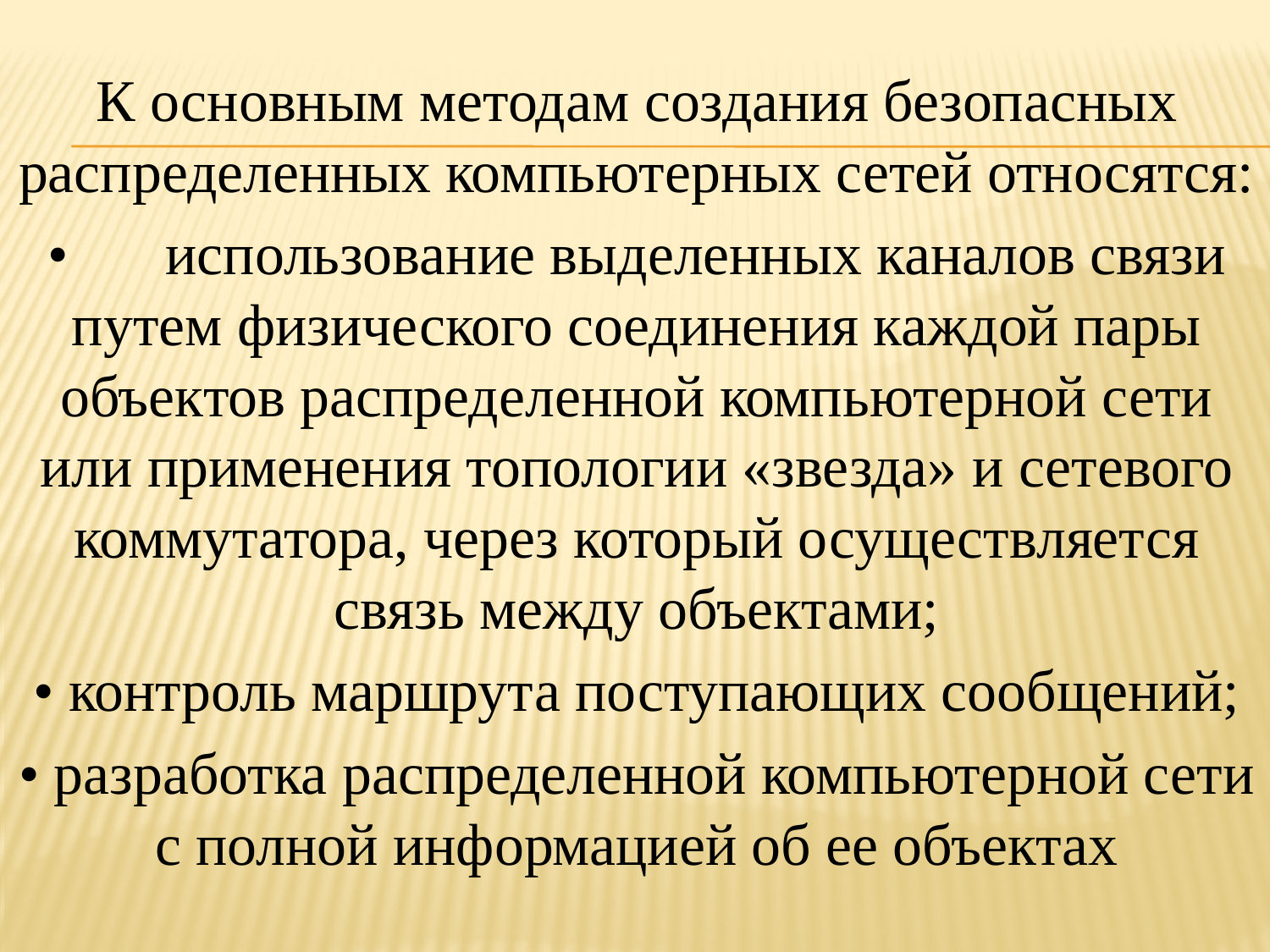

К основным методам создания безопасных распределенных компьютерных сетей относятся:
•	использование выделенных каналов связи путем физического соединения каждой пары объектов распределенной компьютерной сети или применения топологии «звезда» и сетевого коммутатора, через который осуществляется связь между объектами;
• контроль маршрута поступающих сообщений;
• разработка распределенной компьютерной сети с полной информацией об ее объектах